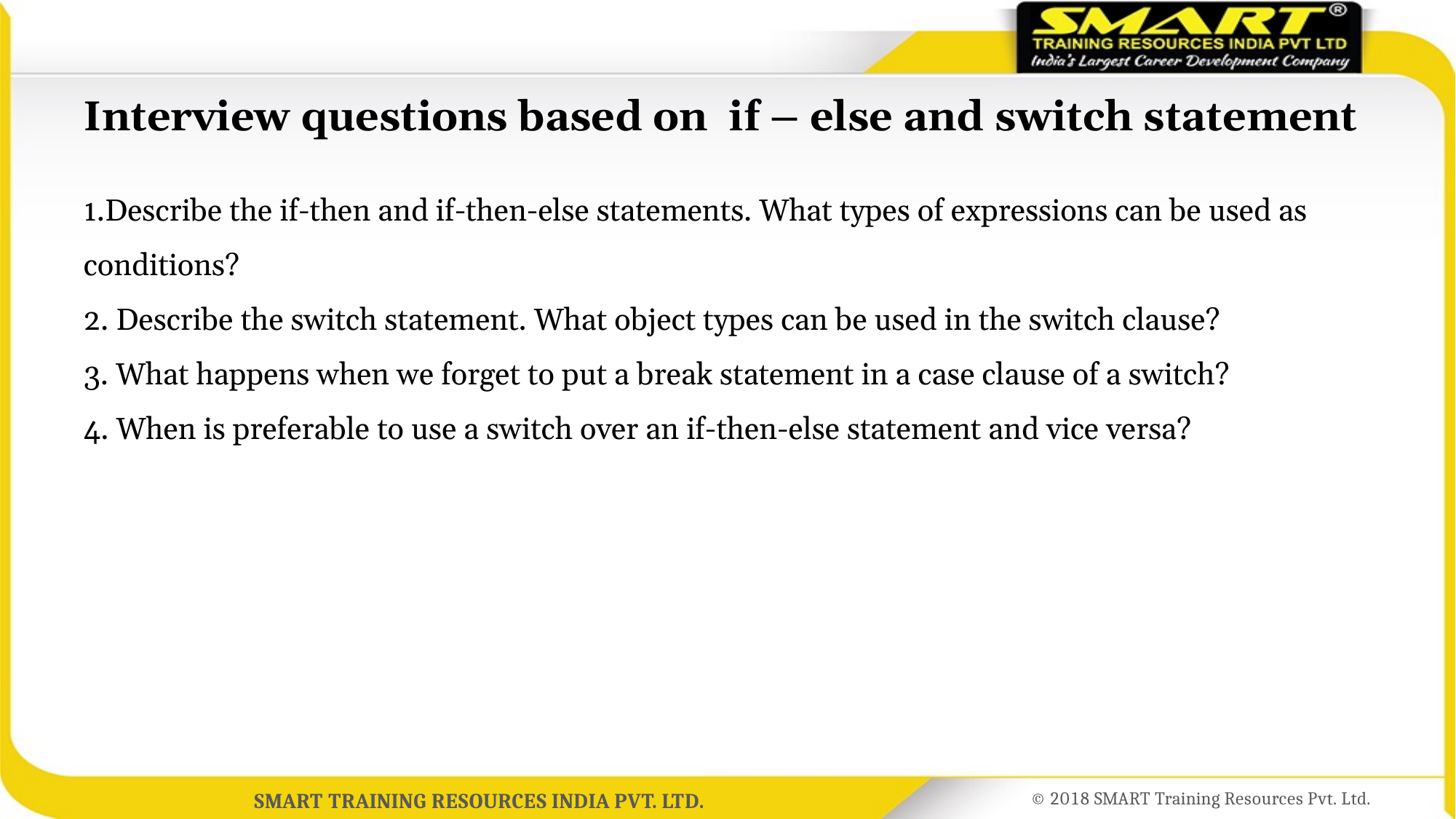

# Interview questions based on  if – else and switch statement
1.Describe the if-then and if-then-else statements. What types of expressions can be used as conditions?
2. Describe the switch statement. What object types can be used in the switch clause?
3. What happens when we forget to put a break statement in a case clause of a switch?
4. When is preferable to use a switch over an if-then-else statement and vice versa?